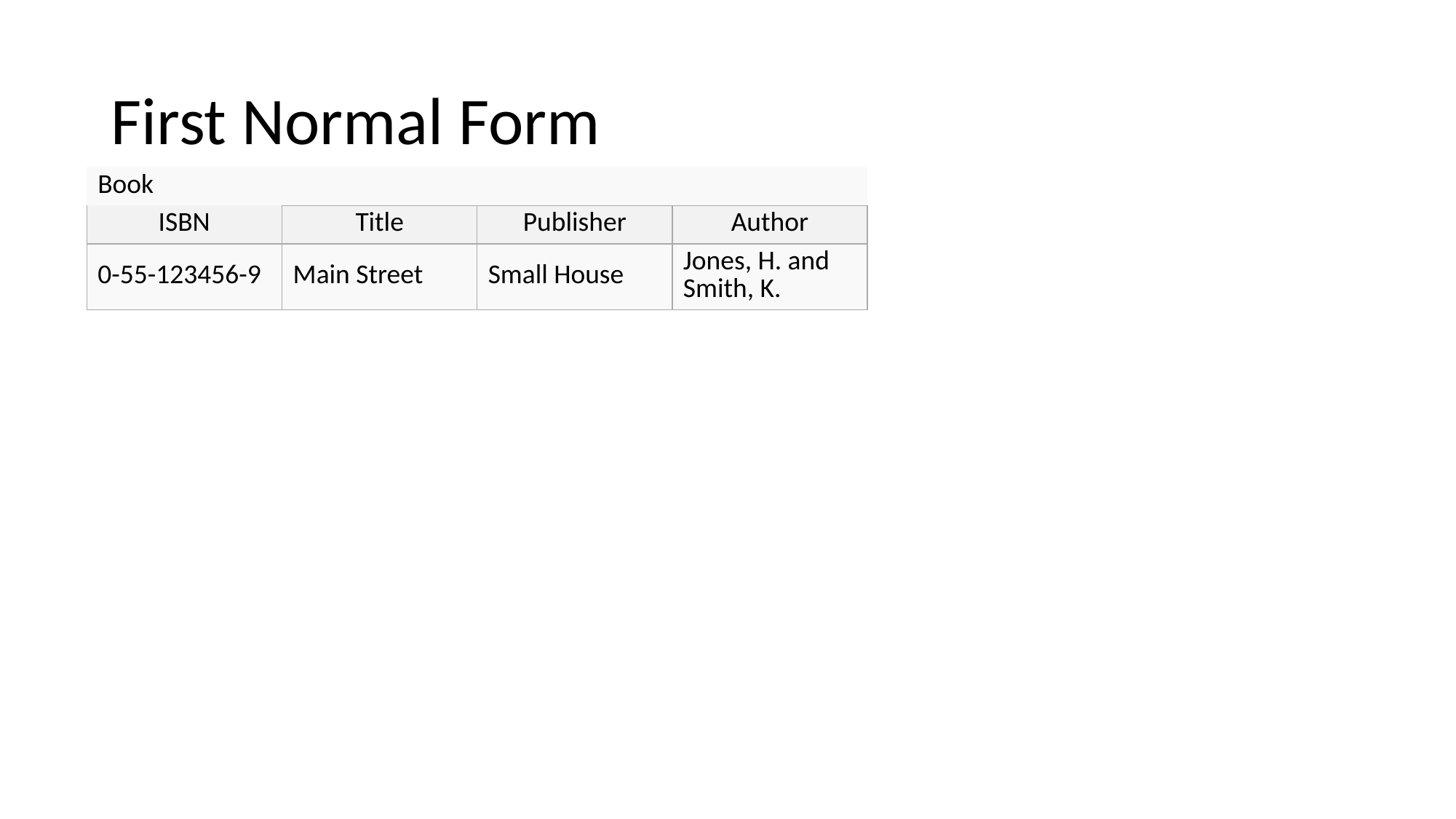

# First Normal Form
| Book |  |  |  |
| --- | --- | --- | --- |
| ISBN | Title | Publisher | Author |
| 0-55-123456-9 | Main Street | Small House | Jones, H. and Smith, K. |